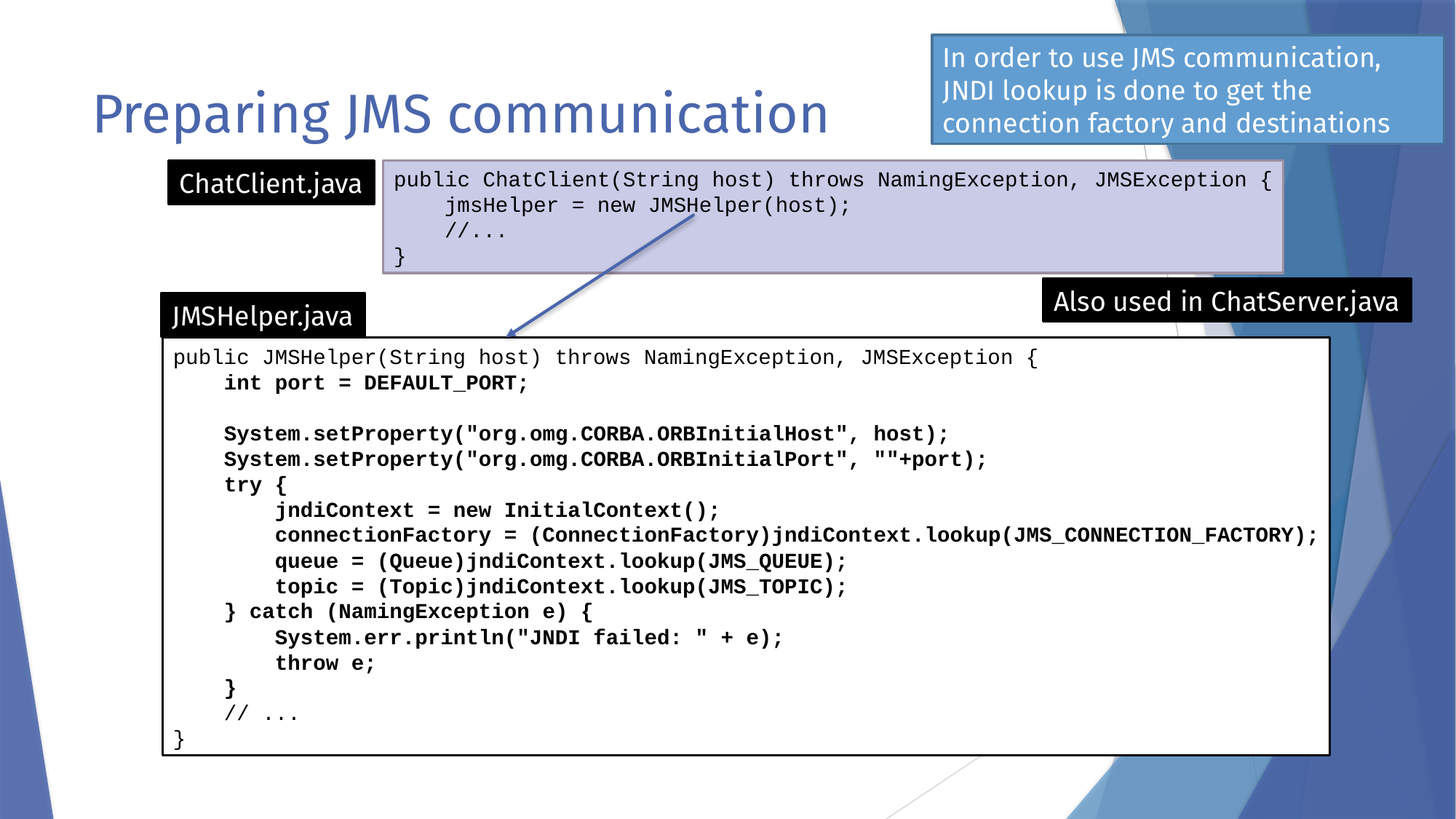

In order to use JMS communication, JNDI lookup is done to get the connection factory and destinations
# Preparing JMS communication
ChatClient.java
public ChatClient(String host) throws NamingException, JMSException {
    jmsHelper = new JMSHelper(host);
    //...
}
Also used in ChatServer.java
JMSHelper.java
public JMSHelper(String host) throws NamingException, JMSException {
    int port = DEFAULT_PORT;

    System.setProperty("org.omg.CORBA.ORBInitialHost", host);
    System.setProperty("org.omg.CORBA.ORBInitialPort", ""+port);
    try {
        jndiContext = new InitialContext();
        connectionFactory = (ConnectionFactory)jndiContext.lookup(JMS_CONNECTION_FACTORY);
        queue = (Queue)jndiContext.lookup(JMS_QUEUE);
        topic = (Topic)jndiContext.lookup(JMS_TOPIC);
    } catch (NamingException e) {
        System.err.println("JNDI failed: " + e);
        throw e;
    }
    // ...
}